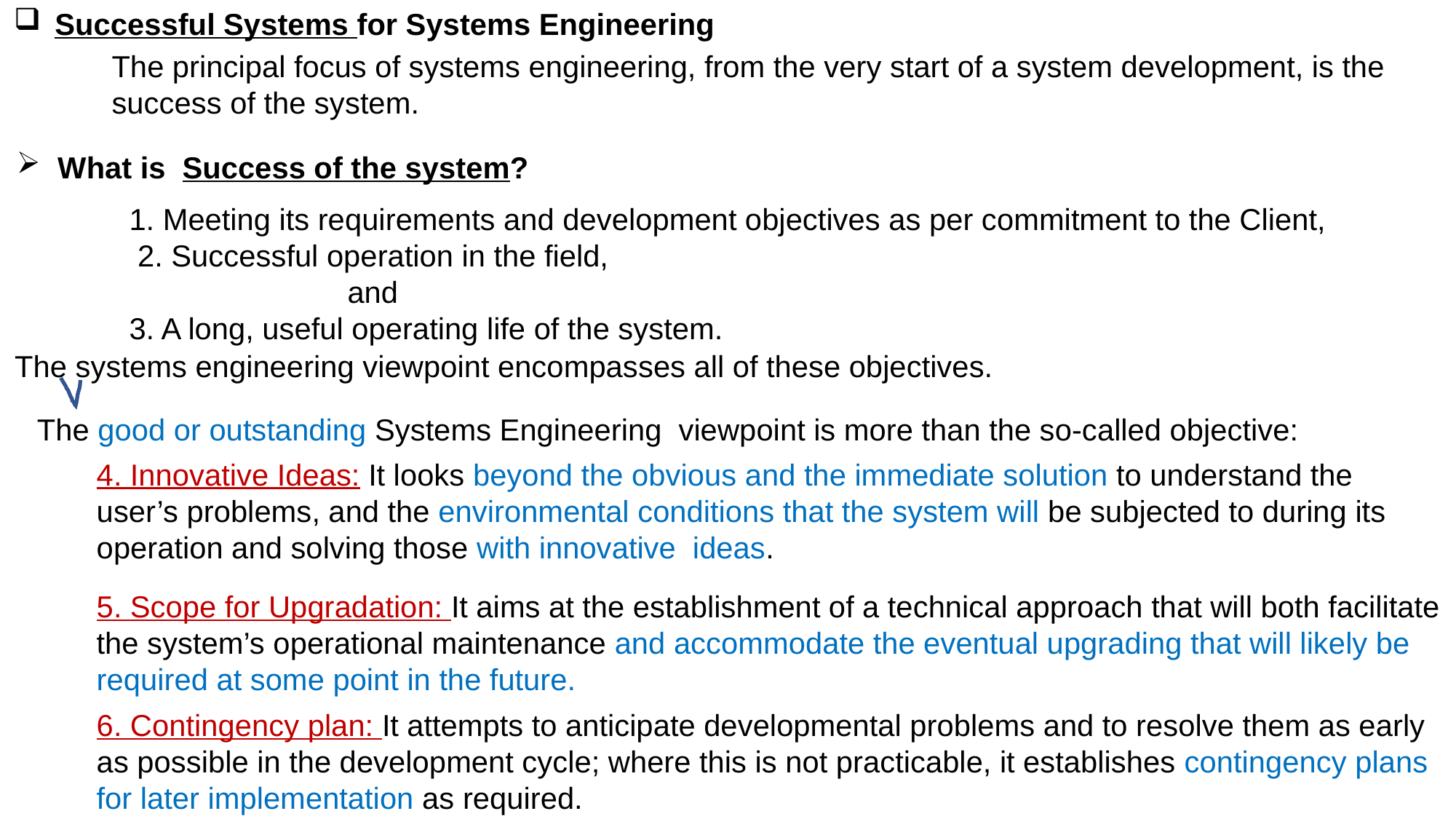

Successful Systems for Systems Engineering
The principal focus of systems engineering, from the very start of a system development, is the success of the system.
What is  Success of the system?
1. Meeting its requirements and development objectives as per commitment to the Client,
 2. Successful operation in the field,
		and
3. A long, useful operating life of the system.
The systems engineering viewpoint encompasses all of these objectives.

The good or outstanding Systems Engineering  viewpoint is more than the so-called objective:
4. Innovative Ideas: It looks beyond the obvious and the immediate solution to understand the user’s problems, and the environmental conditions that the system will be subjected to during its operation and solving those with innovative  ideas.
5. Scope for Upgradation: It aims at the establishment of a technical approach that will both facilitate the system’s operational maintenance and accommodate the eventual upgrading that will likely be required at some point in the future.
6. Contingency plan: It attempts to anticipate developmental problems and to resolve them as early as possible in the development cycle; where this is not practicable, it establishes contingency plans for later implementation as required.